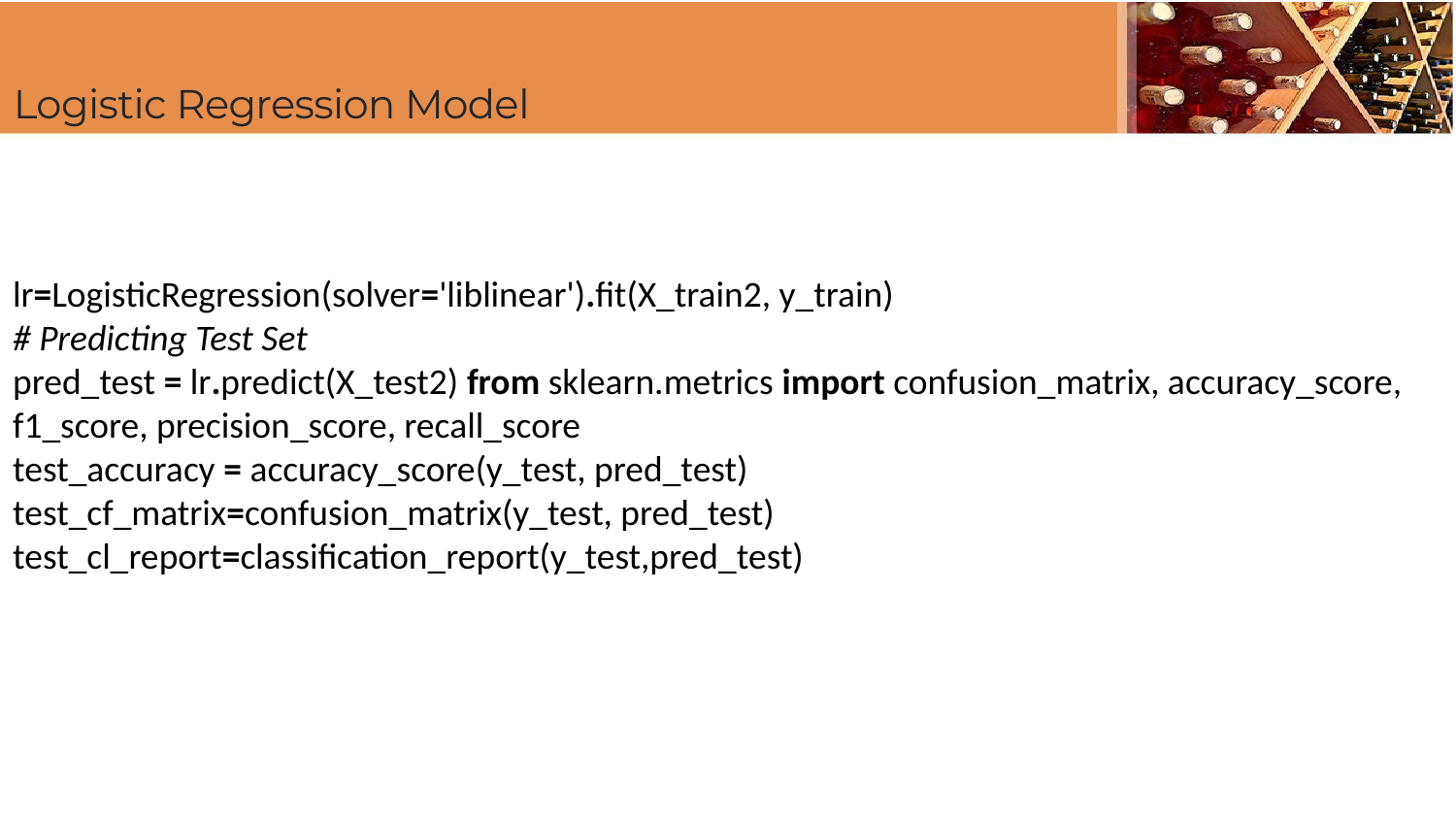

Logistic Regression Model

lr=LogisticRegression(solver='liblinear').fit(X_train2, y_train)
# Predicting Test Set
pred_test = lr.predict(X_test2) from sklearn.metrics import confusion_matrix, accuracy_score, f1_score, precision_score, recall_score
test_accuracy = accuracy_score(y_test, pred_test)
test_cf_matrix=confusion_matrix(y_test, pred_test) test_cl_report=classification_report(y_test,pred_test)